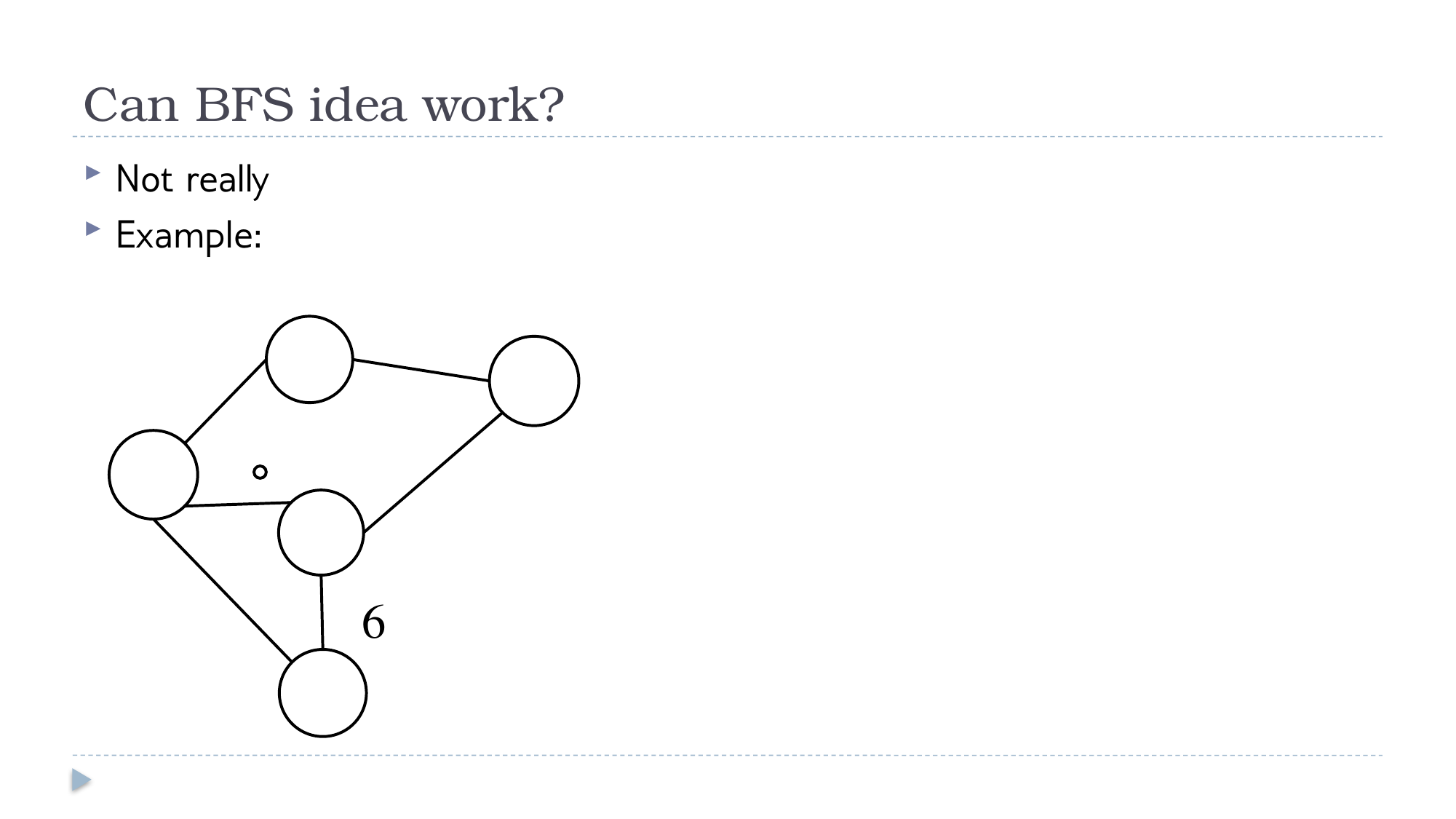

# Can BFS idea work?
Not really
Example:

6